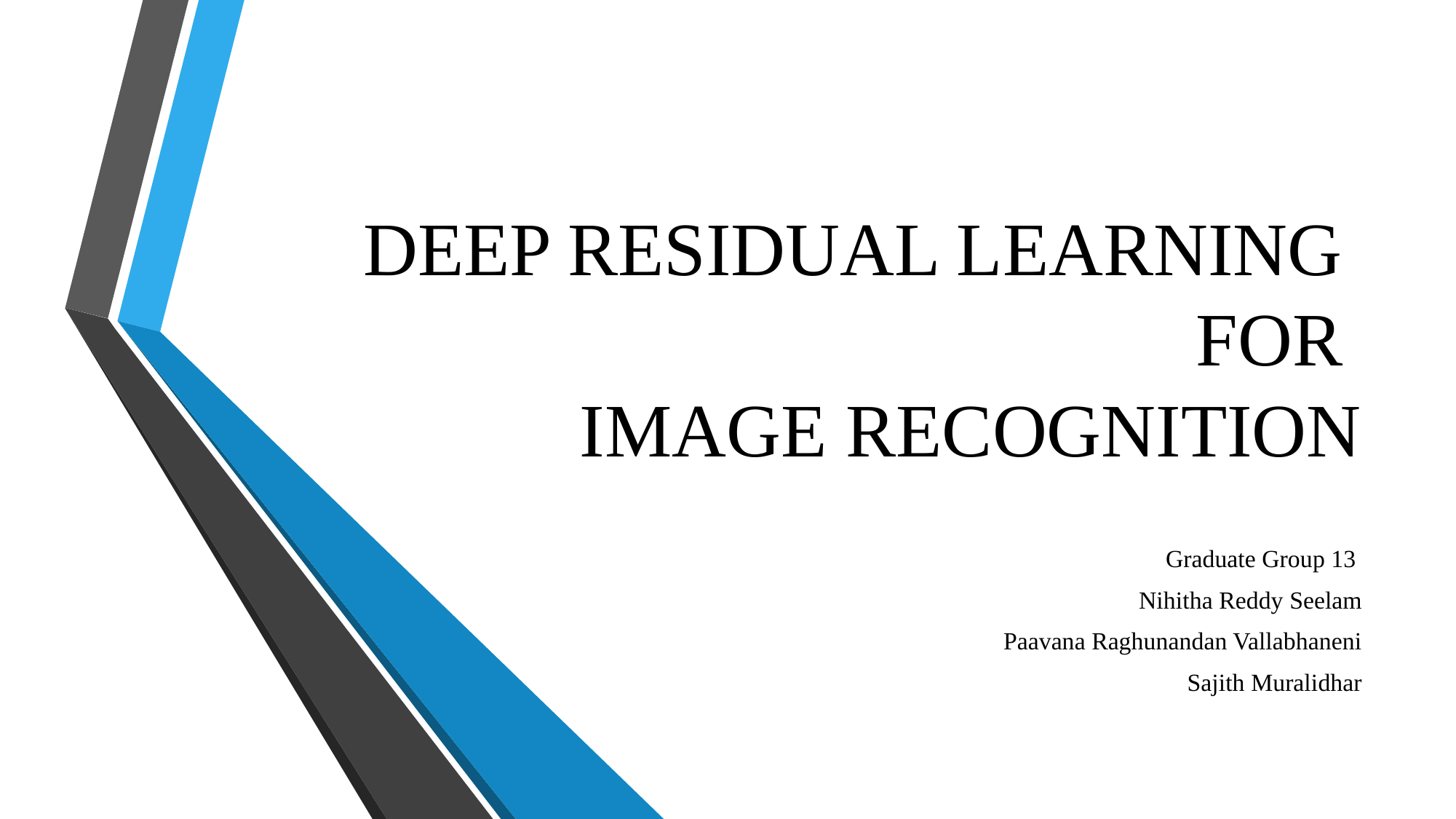

# DEEP RESIDUAL LEARNING FOR IMAGE RECOGNITION
Graduate Group 13
Nihitha Reddy Seelam
Paavana Raghunandan Vallabhaneni
Sajith Muralidhar